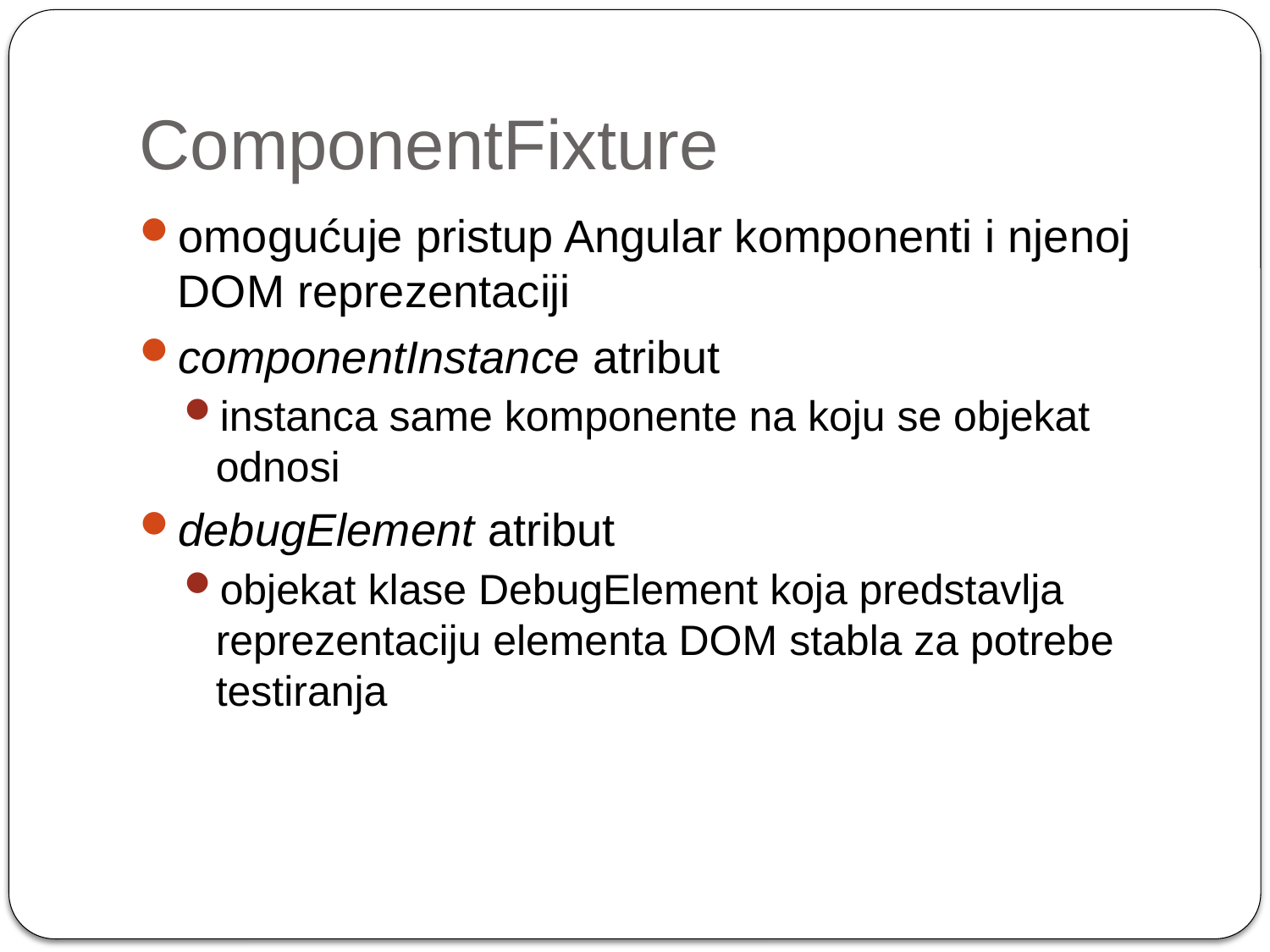

# ComponentFixture
omogućuje pristup Angular komponenti i njenoj DOM reprezentaciji
componentInstance atribut
instanca same komponente na koju se objekat odnosi
debugElement atribut
objekat klase DebugElement koja predstavlja reprezentaciju elementa DOM stabla za potrebe testiranja